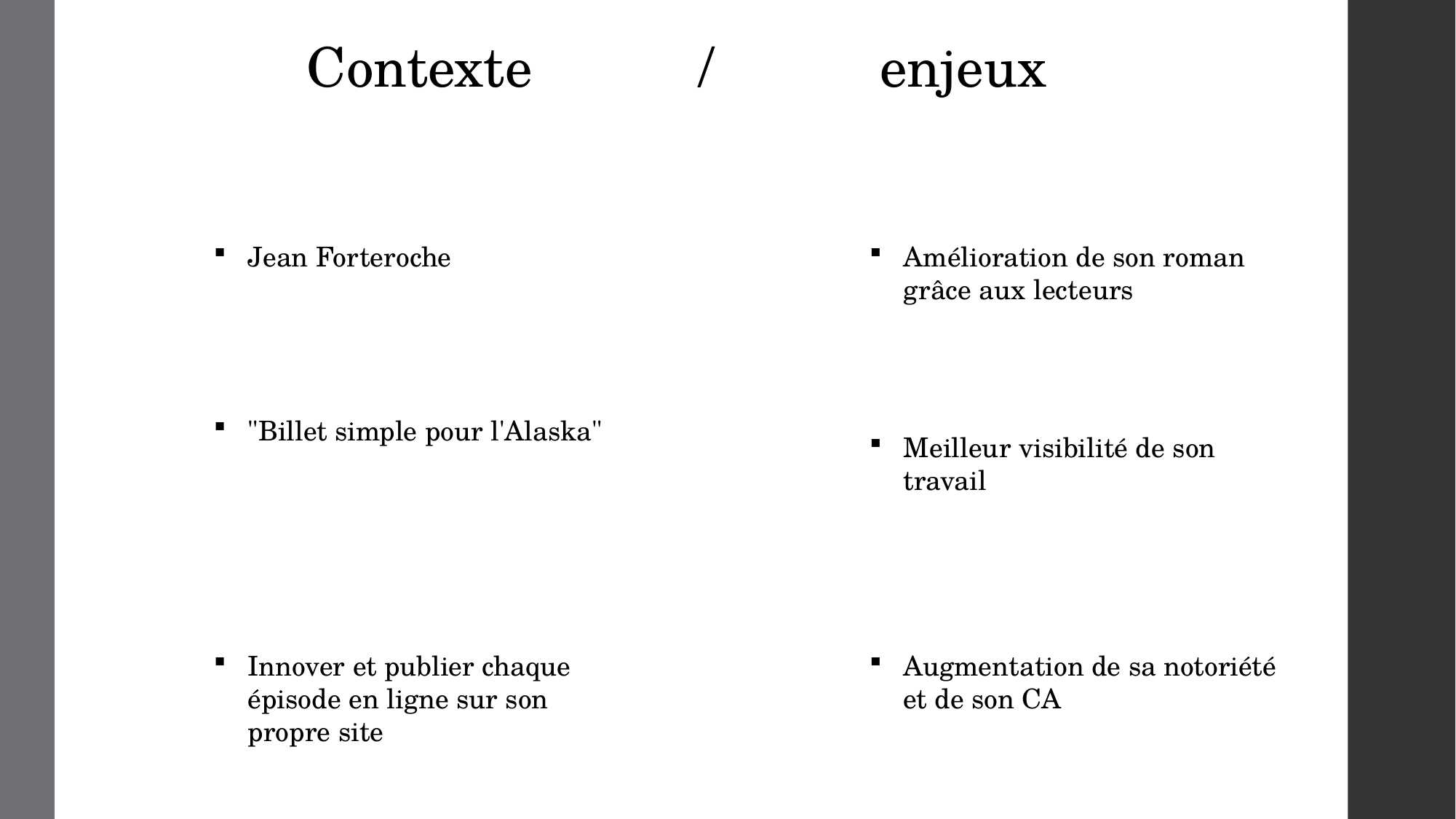

Contexte           /           enjeux
Amélioration de son roman grâce aux lecteurs
Jean Forteroche
"Billet simple pour l'Alaska"
Meilleur visibilité de son travail
Augmentation de sa notoriété et de son CA
Innover et publier chaque épisode en ligne sur son propre site